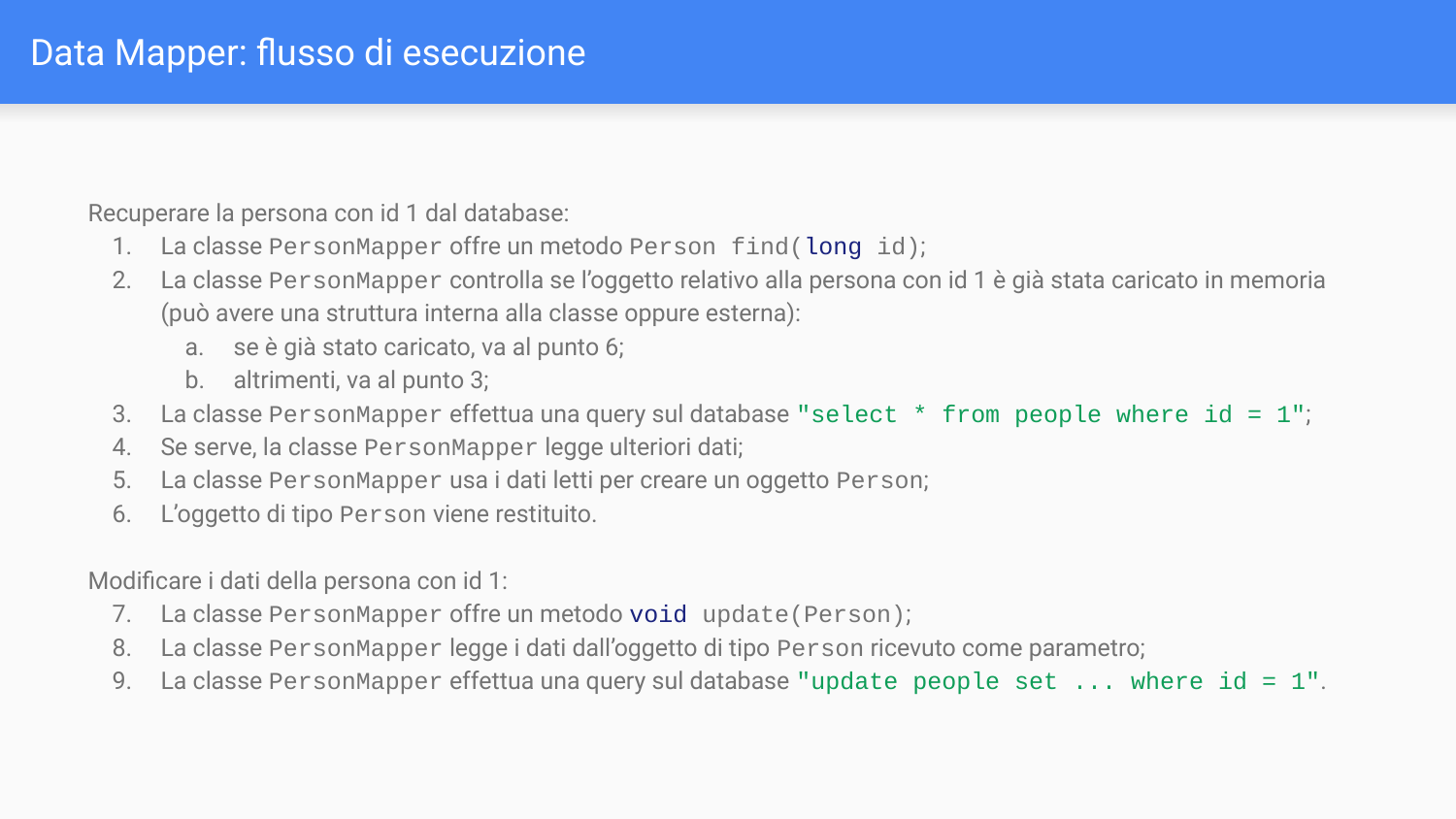

# Data Mapper: flusso di esecuzione
Recuperare la persona con id 1 dal database:
La classe PersonMapper offre un metodo Person find(long id);
La classe PersonMapper controlla se l’oggetto relativo alla persona con id 1 è già stata caricato in memoria (può avere una struttura interna alla classe oppure esterna):
se è già stato caricato, va al punto 6;
altrimenti, va al punto 3;
La classe PersonMapper effettua una query sul database "select * from people where id = 1";
Se serve, la classe PersonMapper legge ulteriori dati;
La classe PersonMapper usa i dati letti per creare un oggetto Person;
L’oggetto di tipo Person viene restituito.

Modificare i dati della persona con id 1:
La classe PersonMapper offre un metodo void update(Person);
La classe PersonMapper legge i dati dall’oggetto di tipo Person ricevuto come parametro;
La classe PersonMapper effettua una query sul database "update people set ... where id = 1".